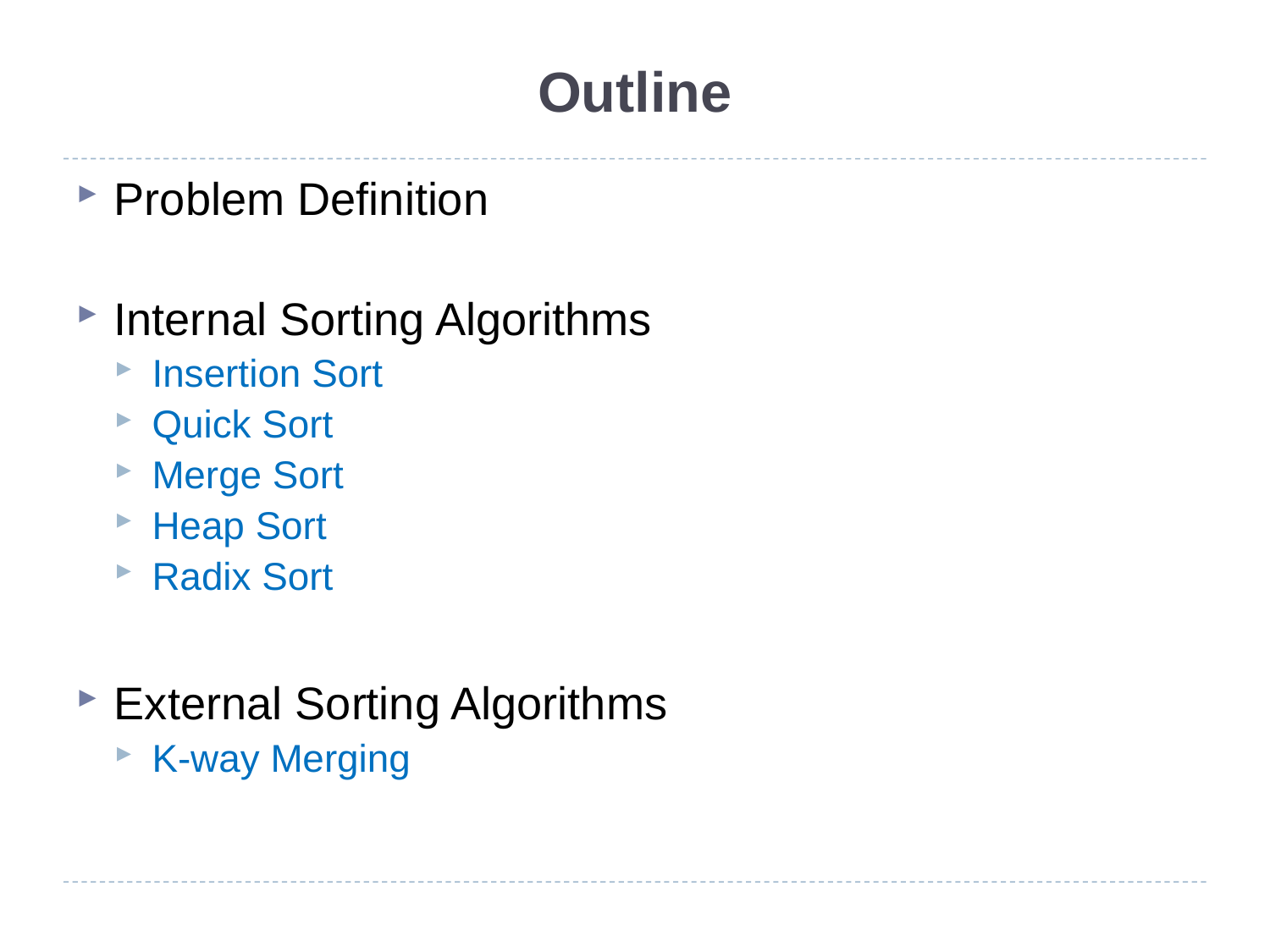

# Outline
Problem Definition

Internal Sorting Algorithms
Insertion Sort
Quick Sort
Merge Sort
Heap Sort
Radix Sort

External Sorting Algorithms
K-way Merging